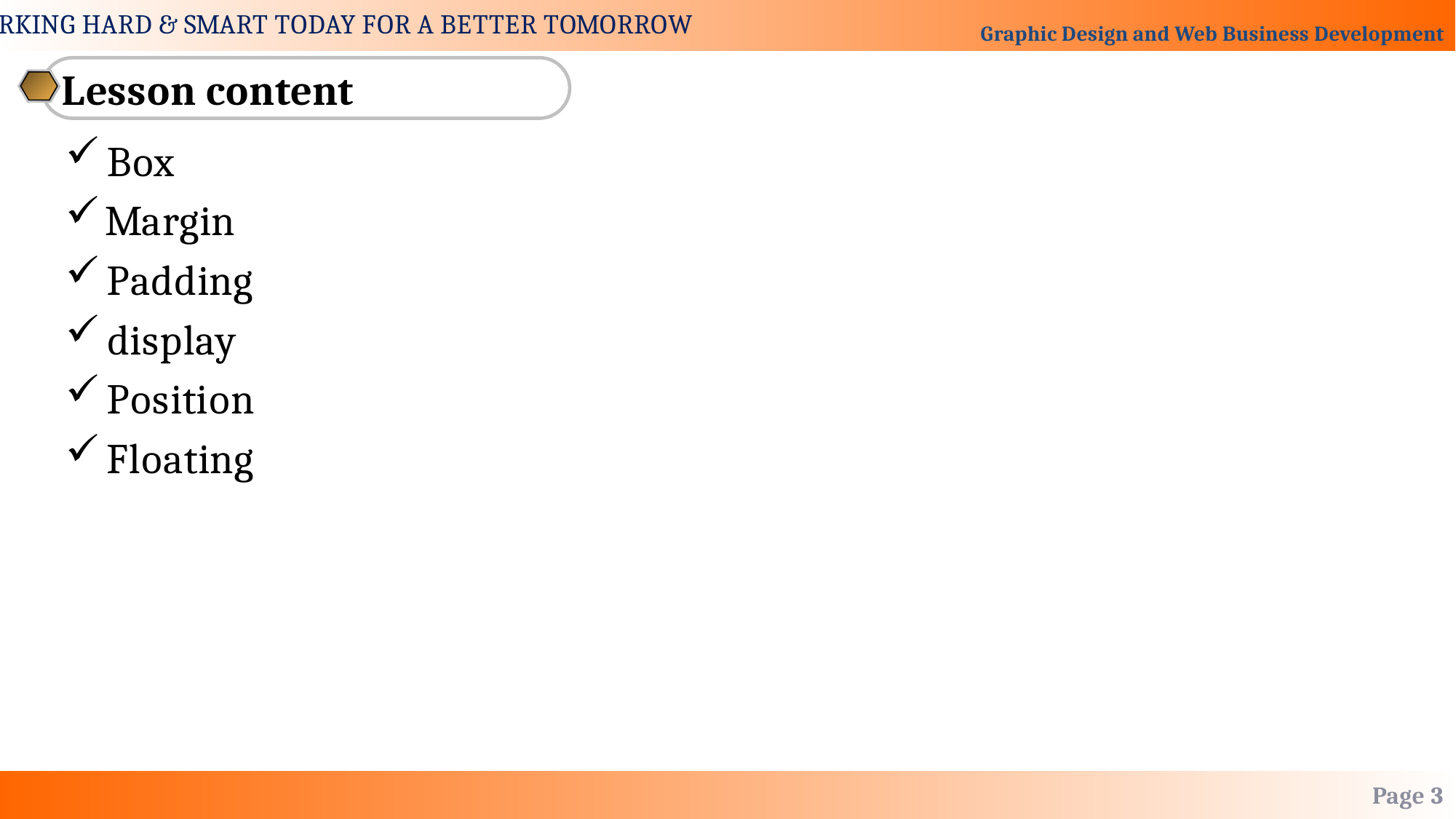

Lesson content

Box
Margin
Padding
display
Position
Floating
Page 3